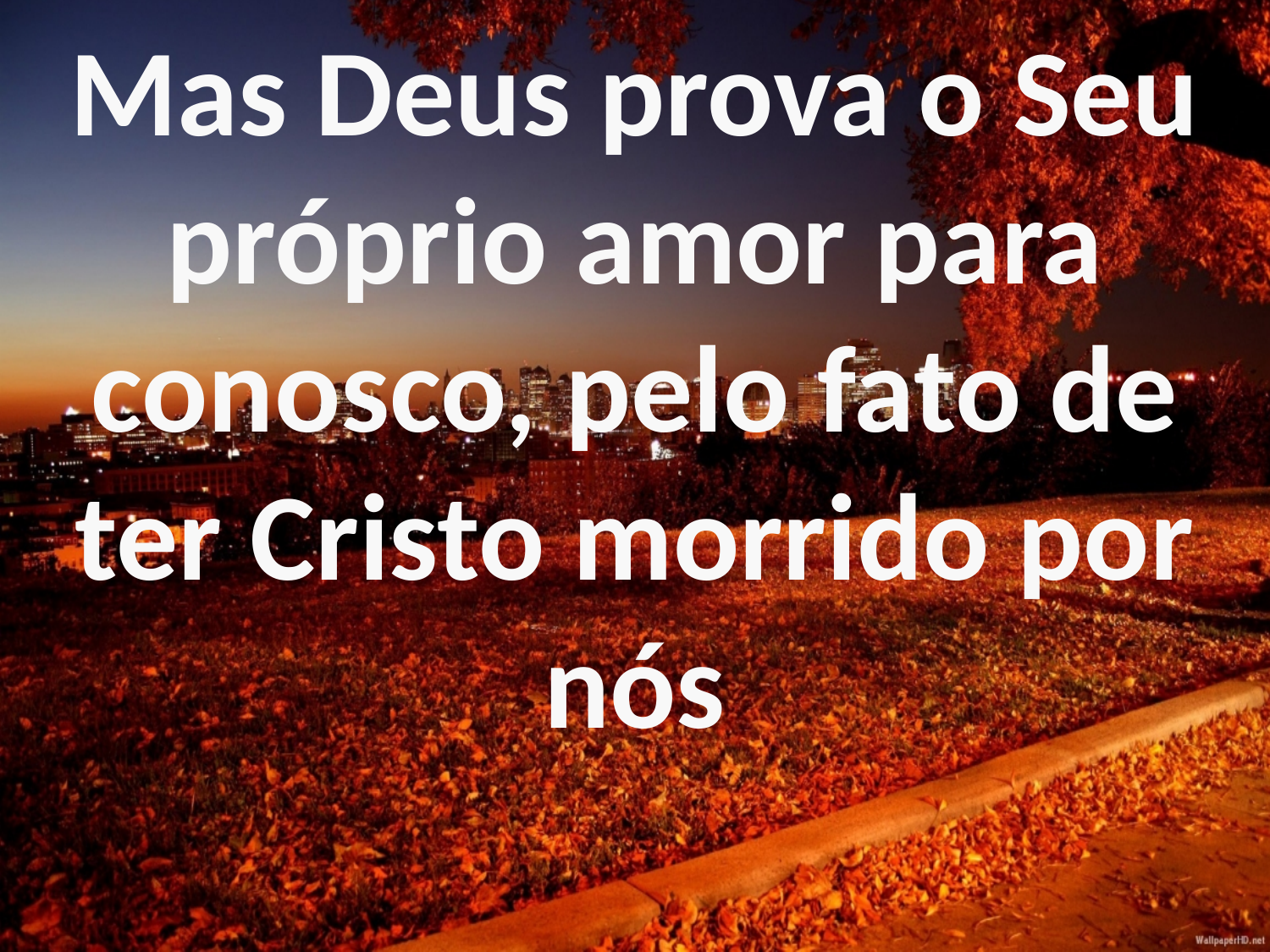

Mas Deus prova o Seu próprio amor para conosco, pelo fato de ter Cristo morrido por nós